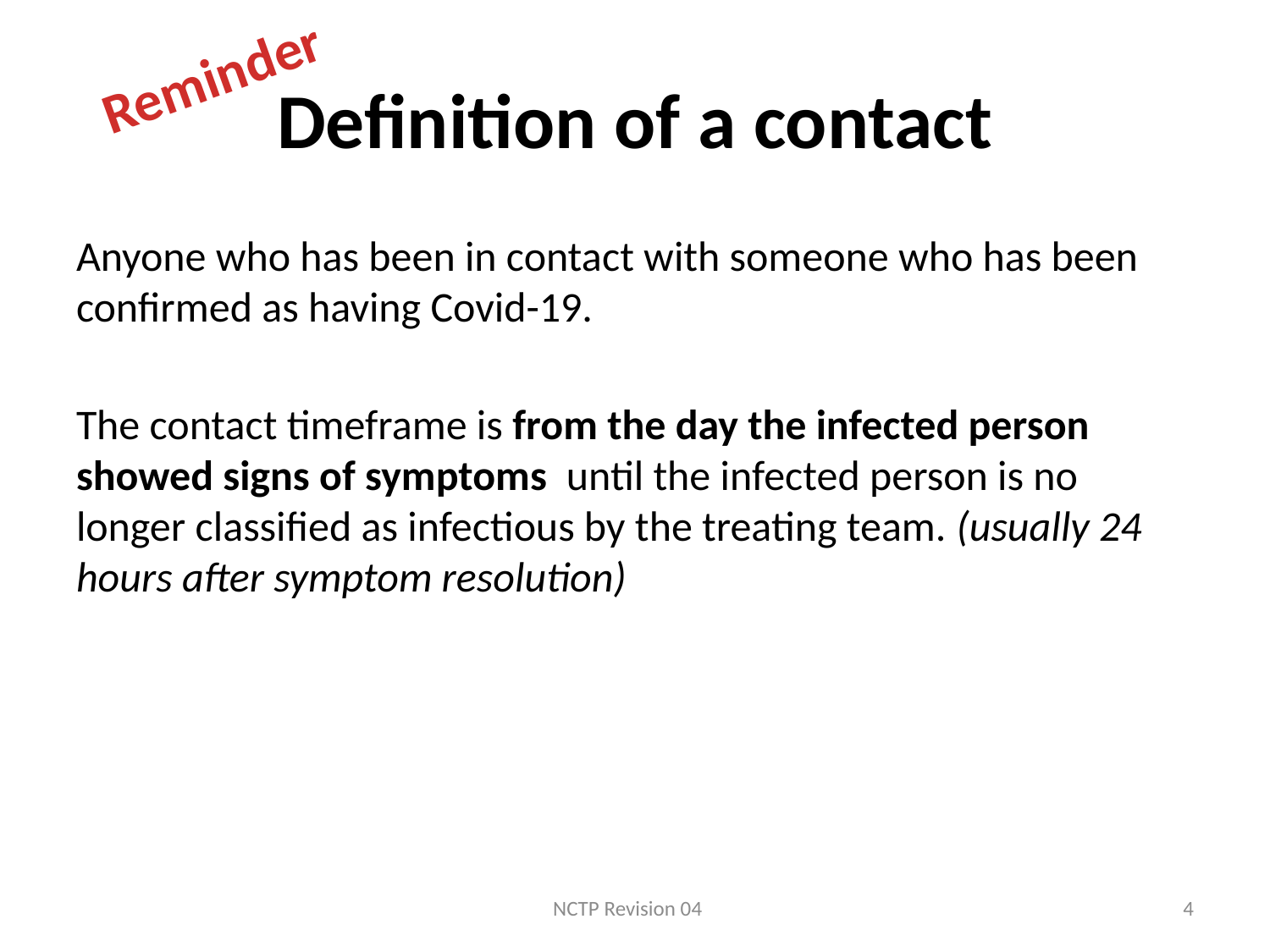

Reminder
# Definition of a contact
Anyone who has been in contact with someone who has been confirmed as having Covid-19.

The contact timeframe is from the day the infected person showed signs of symptoms  until the infected person is no longer classified as infectious by the treating team. (usually 24 hours after symptom resolution)

NCTP Revision 04
4